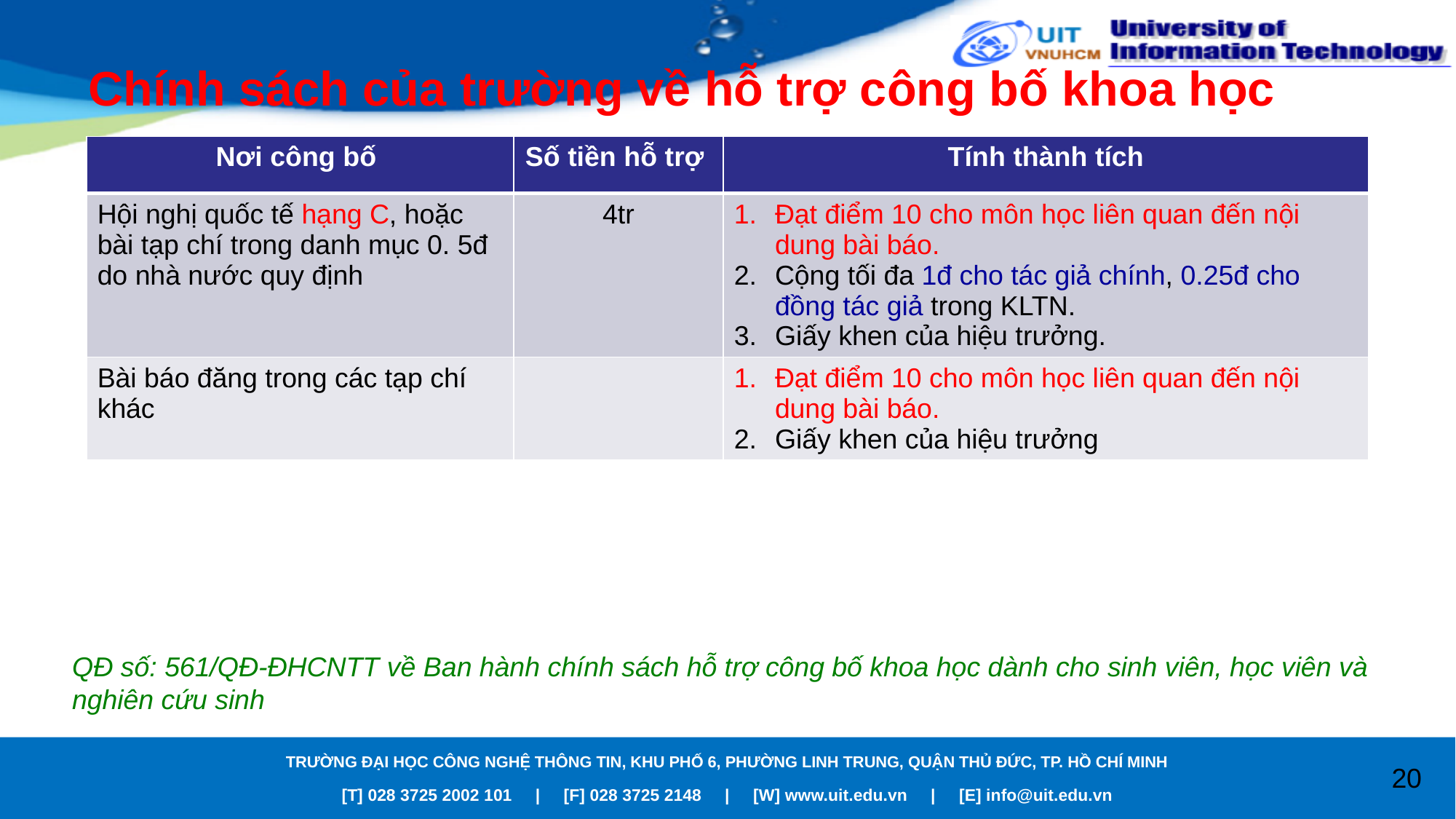

# Chính sách của trường về hỗ trợ công bố khoa học
| Nơi công bố | Số tiền hỗ trợ | Tính thành tích |
| --- | --- | --- |
| Hội nghị quốc tế hạng C, hoặc bài tạp chí trong danh mục 0. 5đ do nhà nước quy định | 4tr | Đạt điểm 10 cho môn học liên quan đến nội dung bài báo. Cộng tối đa 1đ cho tác giả chính, 0.25đ cho đồng tác giả trong KLTN. Giấy khen của hiệu trưởng. |
| Bài báo đăng trong các tạp chí khác |  | Đạt điểm 10 cho môn học liên quan đến nội dung bài báo. Giấy khen của hiệu trưởng |
QĐ số: 561/QĐ-ĐHCNTT về Ban hành chính sách hỗ trợ công bố khoa học dành cho sinh viên, học viên và nghiên cứu sinh